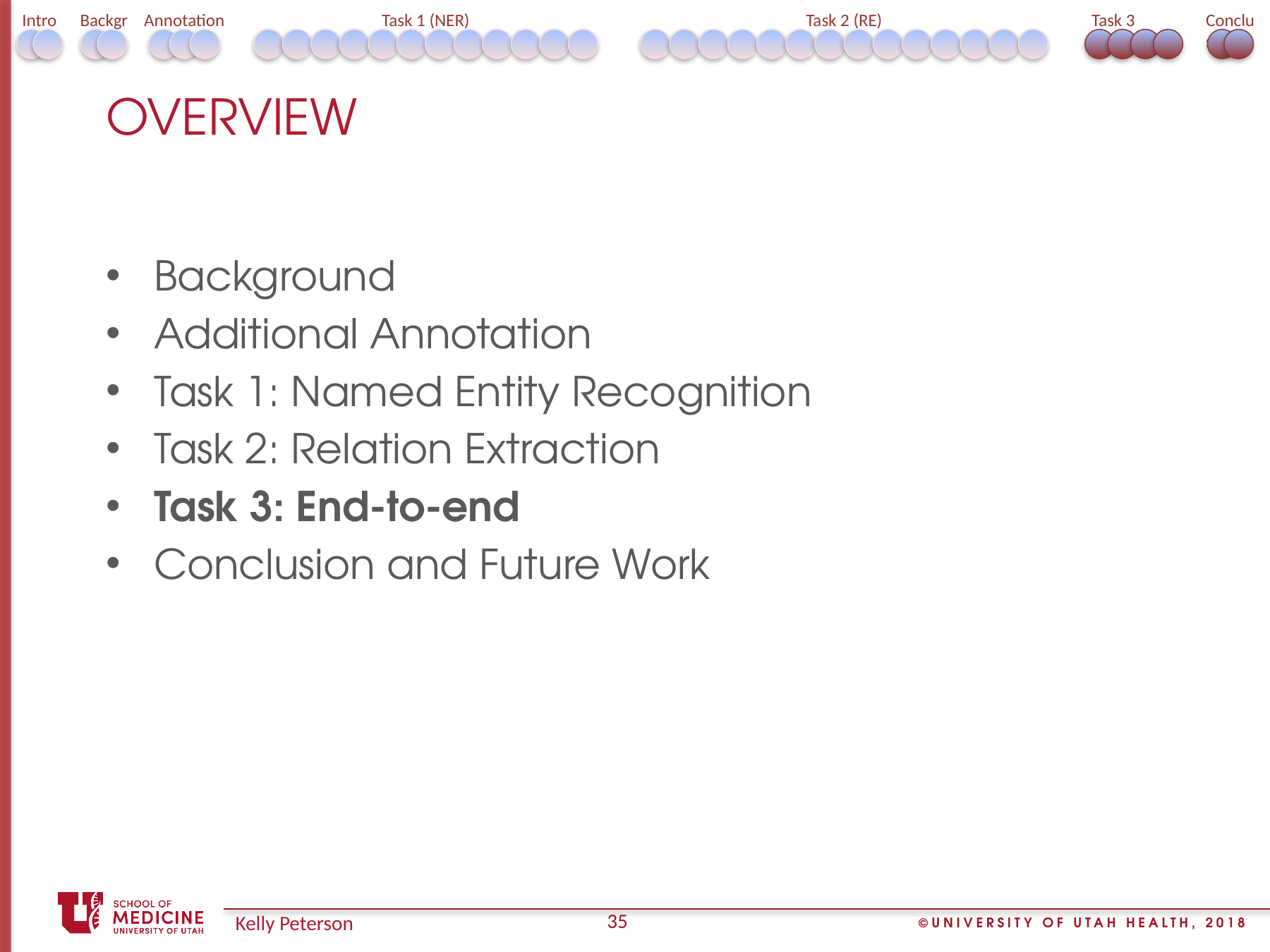

Intro
Background
Annotation
Task 1 (NER)
Task 2 (RE)
Task 3 (integrated)
Conclusion

# OVerview
Background
Additional Annotation
Task 1: Named Entity Recognition
Task 2: Relation Extraction
Task 3: End-to-end
Conclusion and Future Work